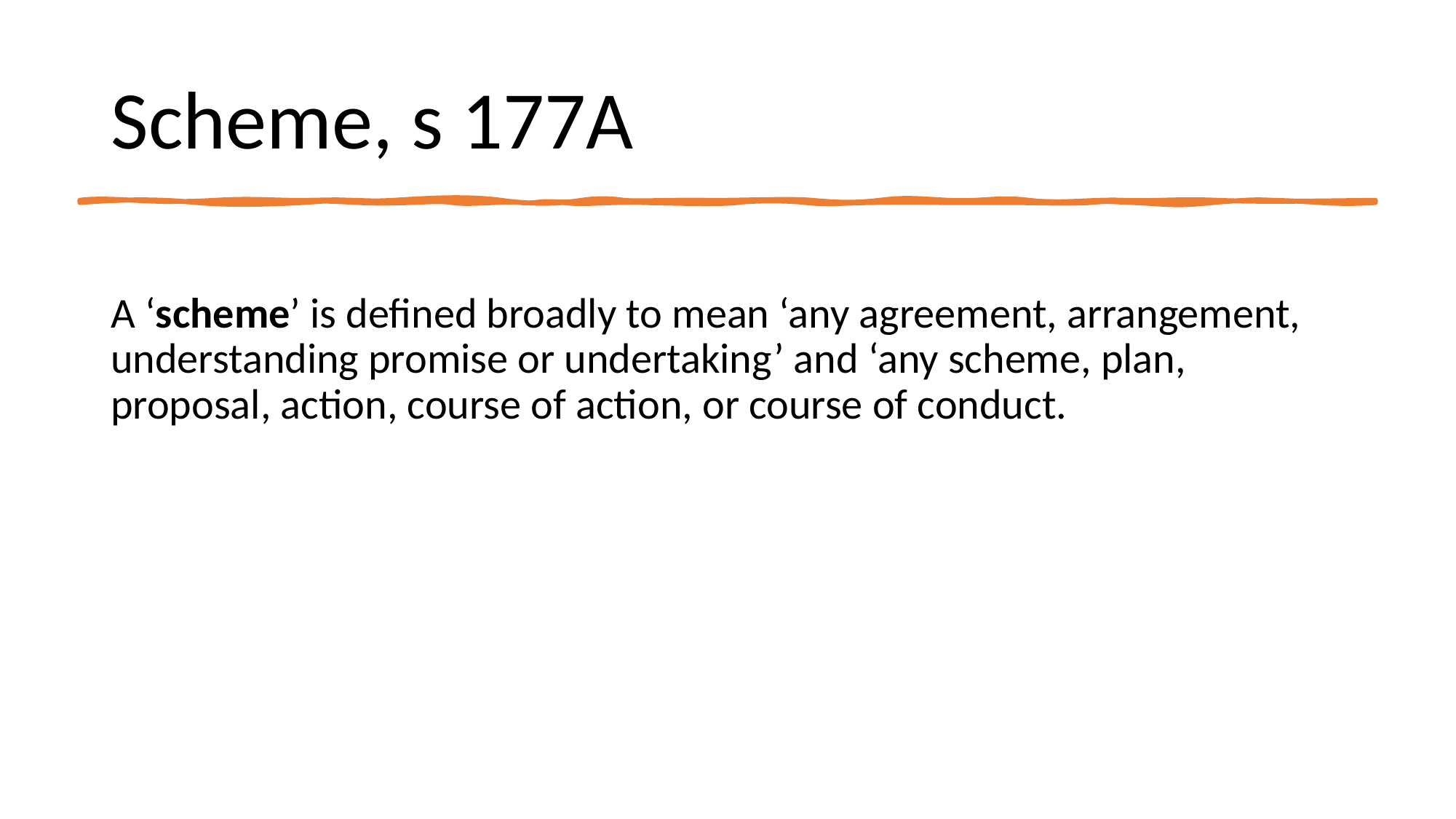

# Scheme, s 177A

A ‘scheme’ is defined broadly to mean ‘any agreement, arrangement, understanding promise or undertaking’ and ‘any scheme, plan, proposal, action, course of action, or course of conduct.